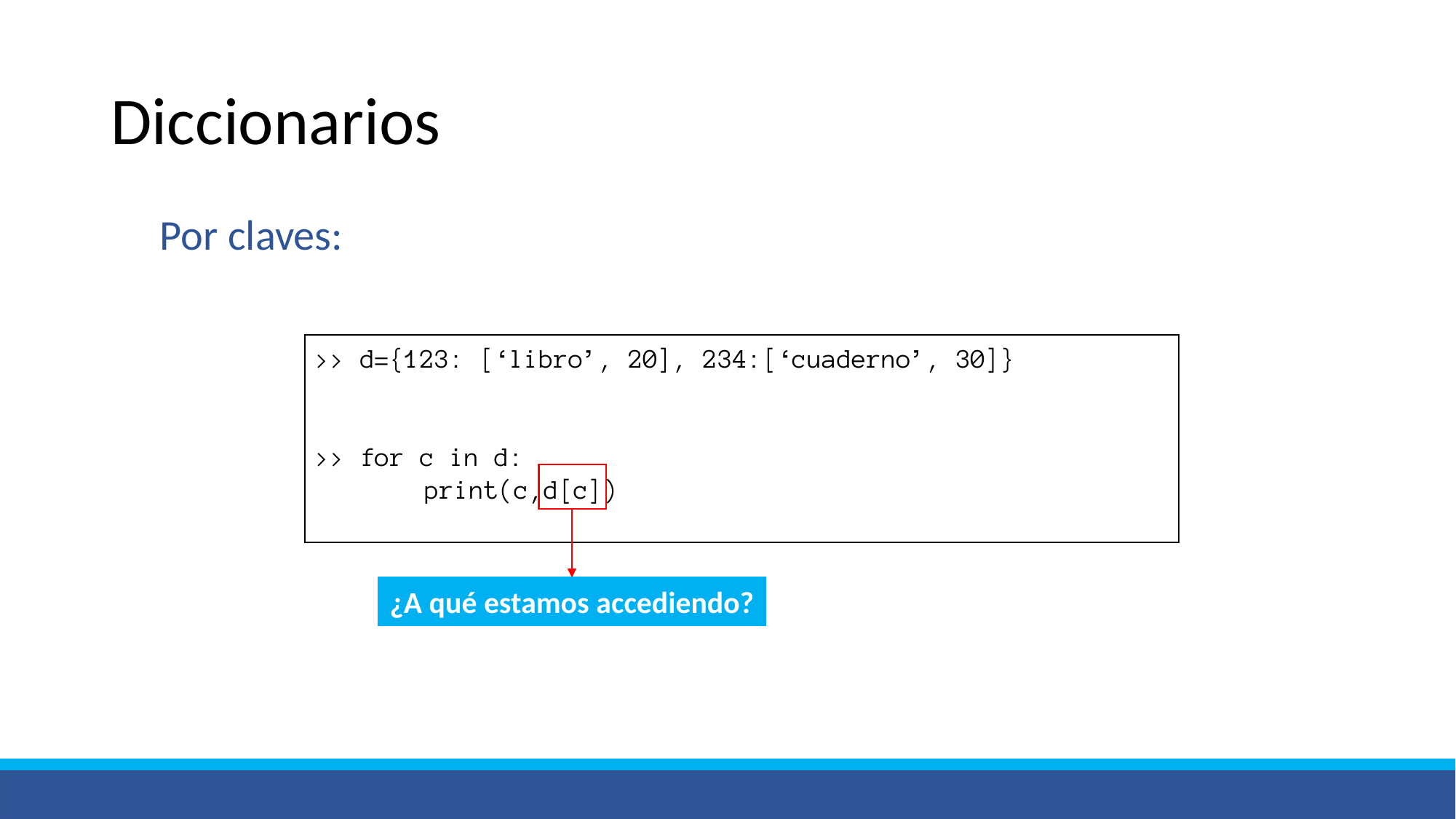

# Diccionarios
Por claves:
>> d={123: [‘libro’, 20], 234:[‘cuaderno’, 30]}

>> for c in d:
	print(c,d[c])

¿A qué estamos accediendo?